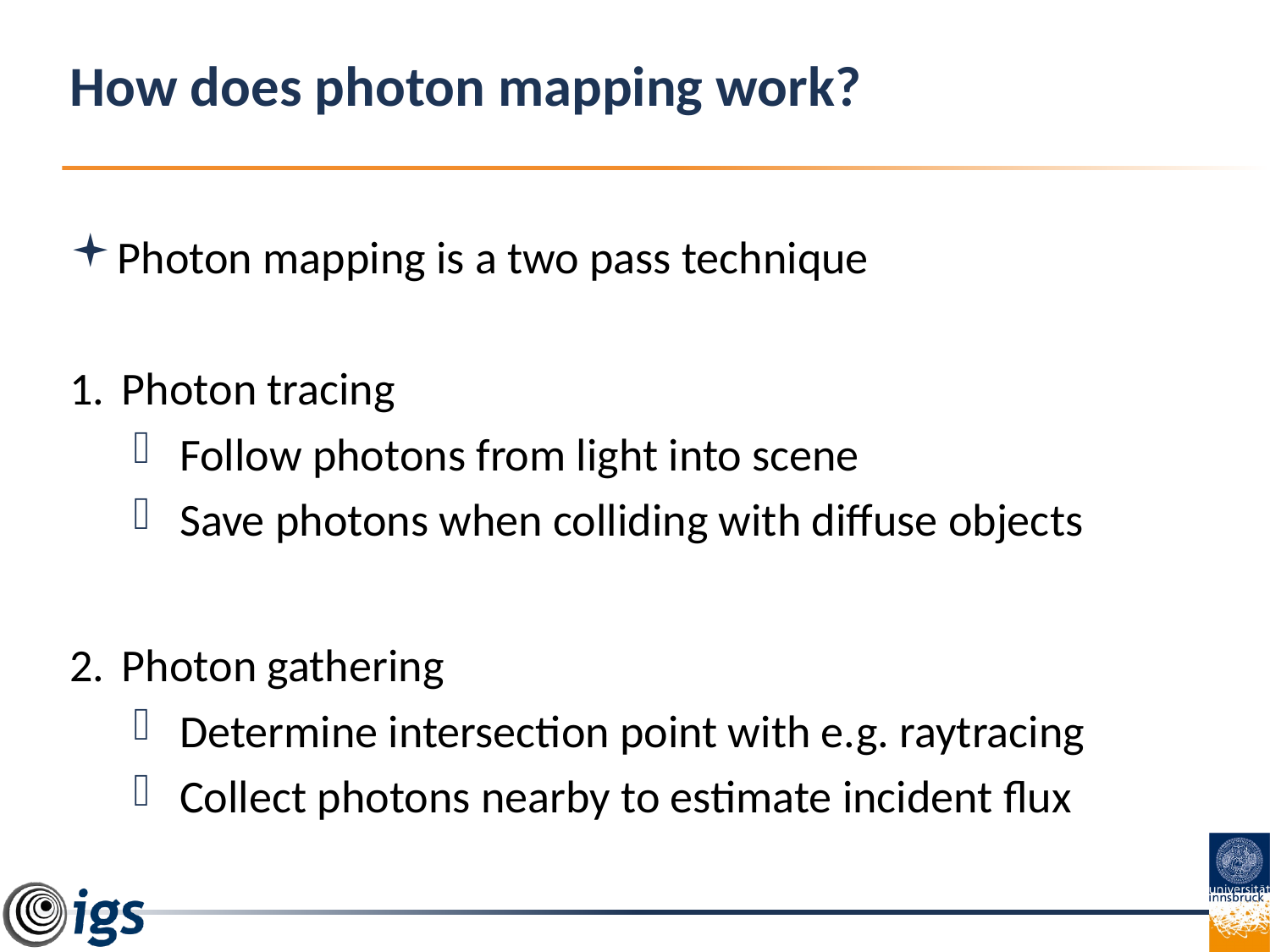

# How does photon mapping work?
Photon mapping is a two pass technique

Photon tracing
Follow photons from light into scene
Save photons when colliding with diffuse objects

Photon gathering
Determine intersection point with e.g. raytracing
Collect photons nearby to estimate incident flux
4